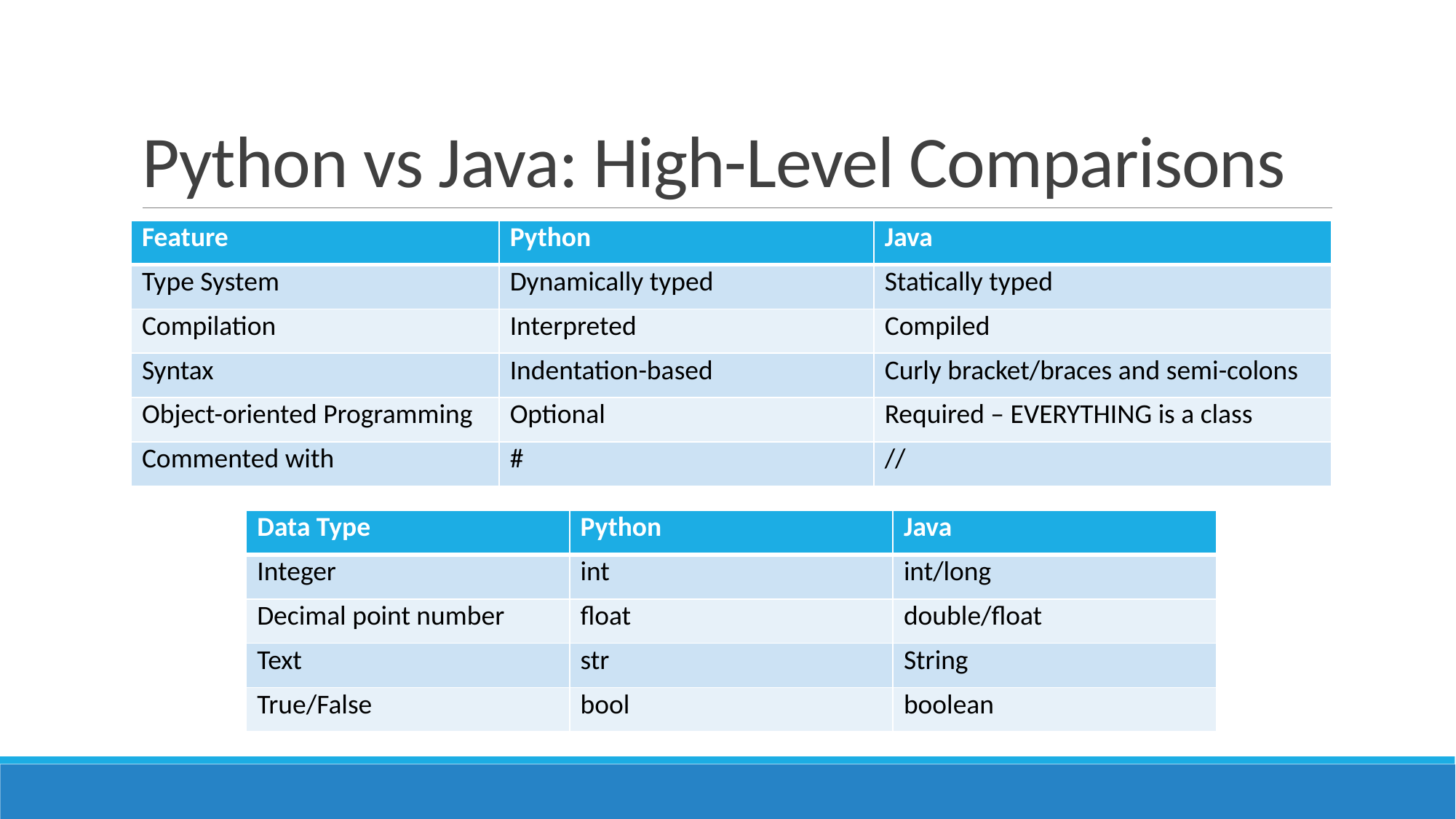

# Python vs Java: High-Level Comparisons
| Feature | Python | Java |
| --- | --- | --- |
| Type System | Dynamically typed | Statically typed |
| Compilation | Interpreted | Compiled |
| Syntax | Indentation-based | Curly bracket/braces and semi-colons |
| Object-oriented Programming | Optional | Required – EVERYTHING is a class |
| Commented with | # | // |
| Data Type | Python | Java |
| --- | --- | --- |
| Integer | int | int/long |
| Decimal point number | float | double/float |
| Text | str | String |
| True/False | bool | boolean |